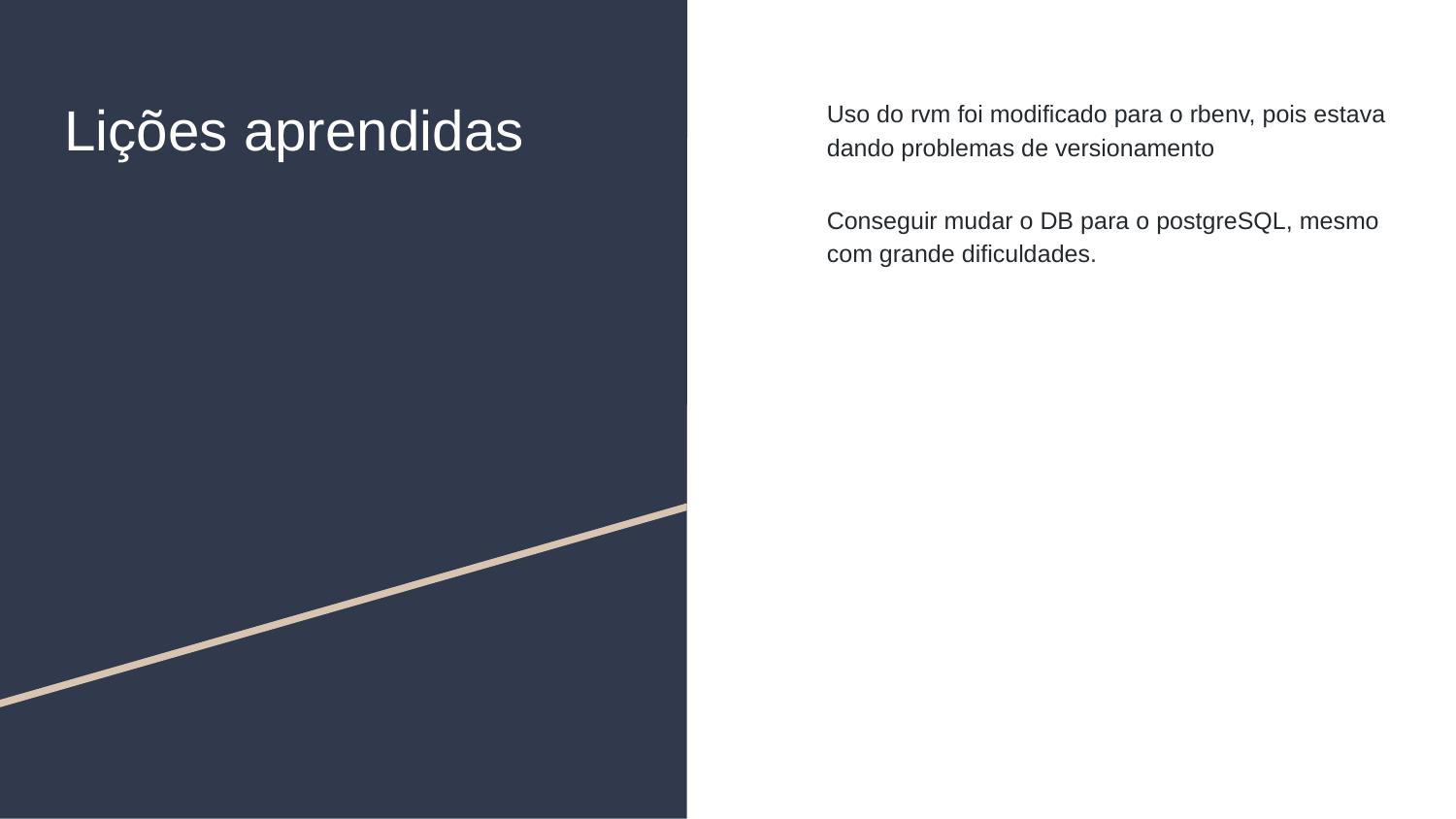

# Lições aprendidas
Uso do rvm foi modificado para o rbenv, pois estava dando problemas de versionamento

Conseguir mudar o DB para o postgreSQL, mesmo com grande dificuldades.